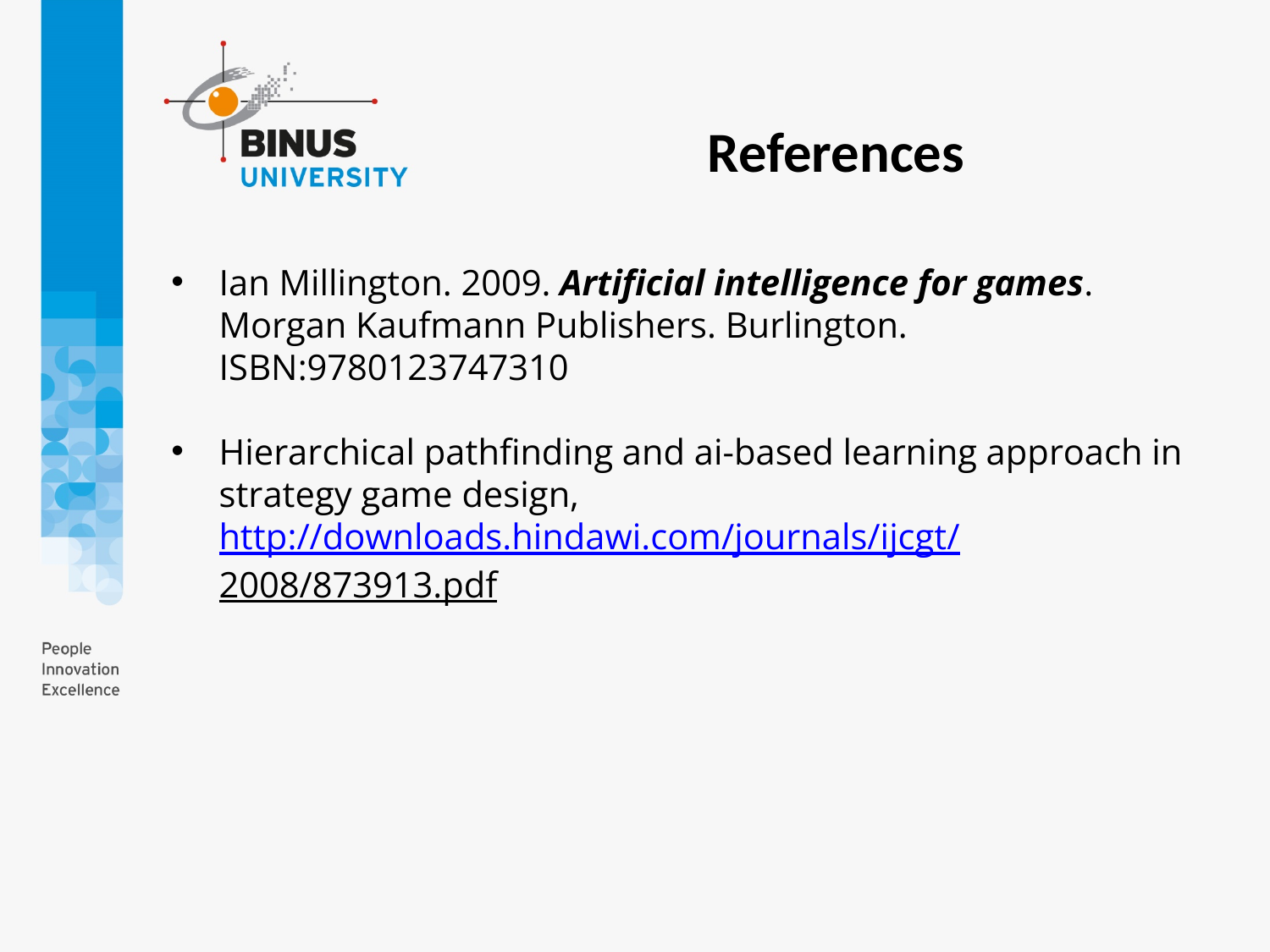

References
Ian Millington. 2009. Artificial intelligence for games. Morgan Kaufmann Publishers. Burlington. ISBN:9780123747310

Hierarchical pathfinding and ai-based learning approach in strategy game design, http://downloads.hindawi.com/journals/ijcgt/2008/873913.pdf